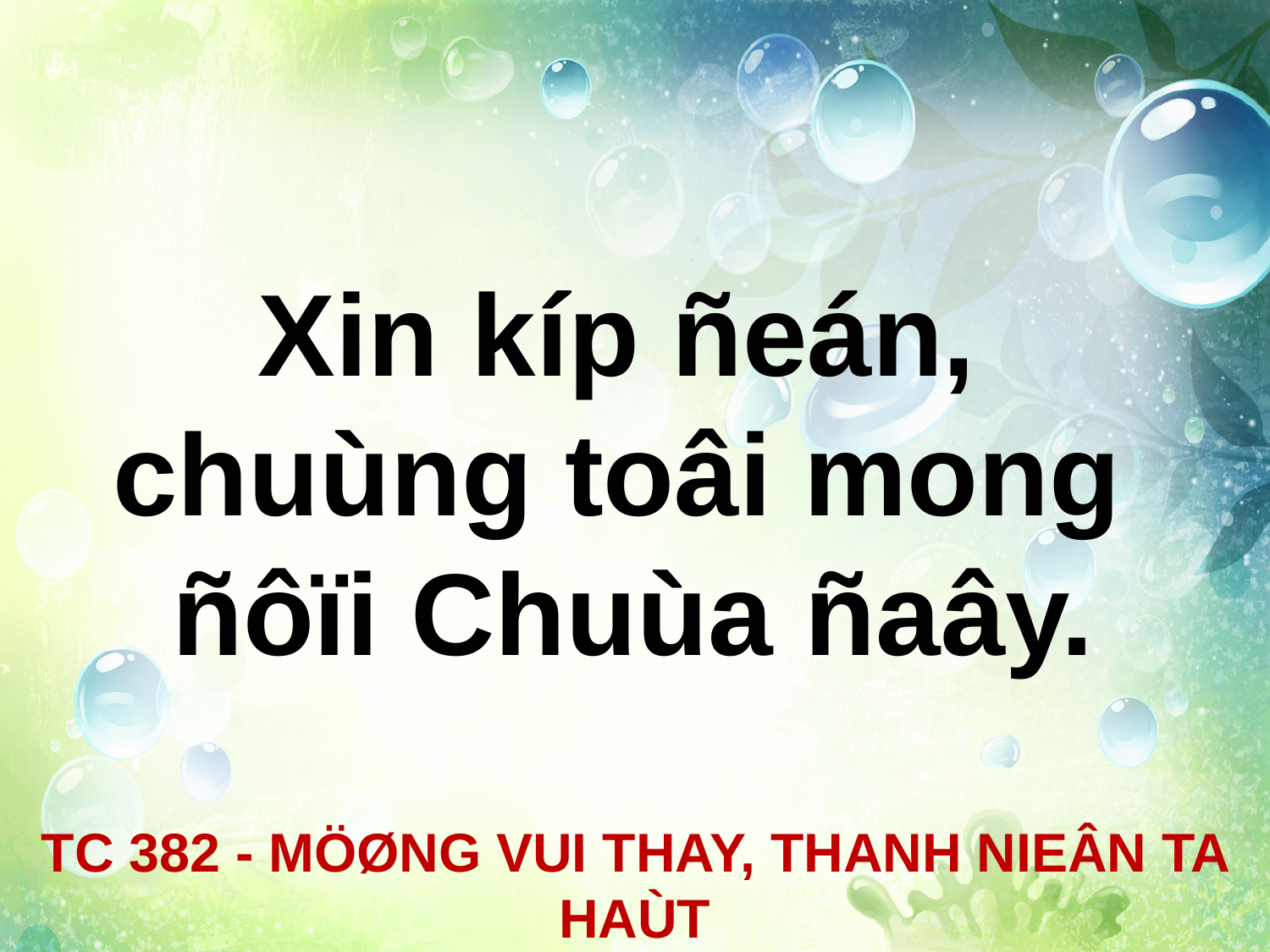

Xin kíp ñeán,
chuùng toâi mong
ñôïi Chuùa ñaây.
TC 382 - MÖØNG VUI THAY, THANH NIEÂN TA HAÙT